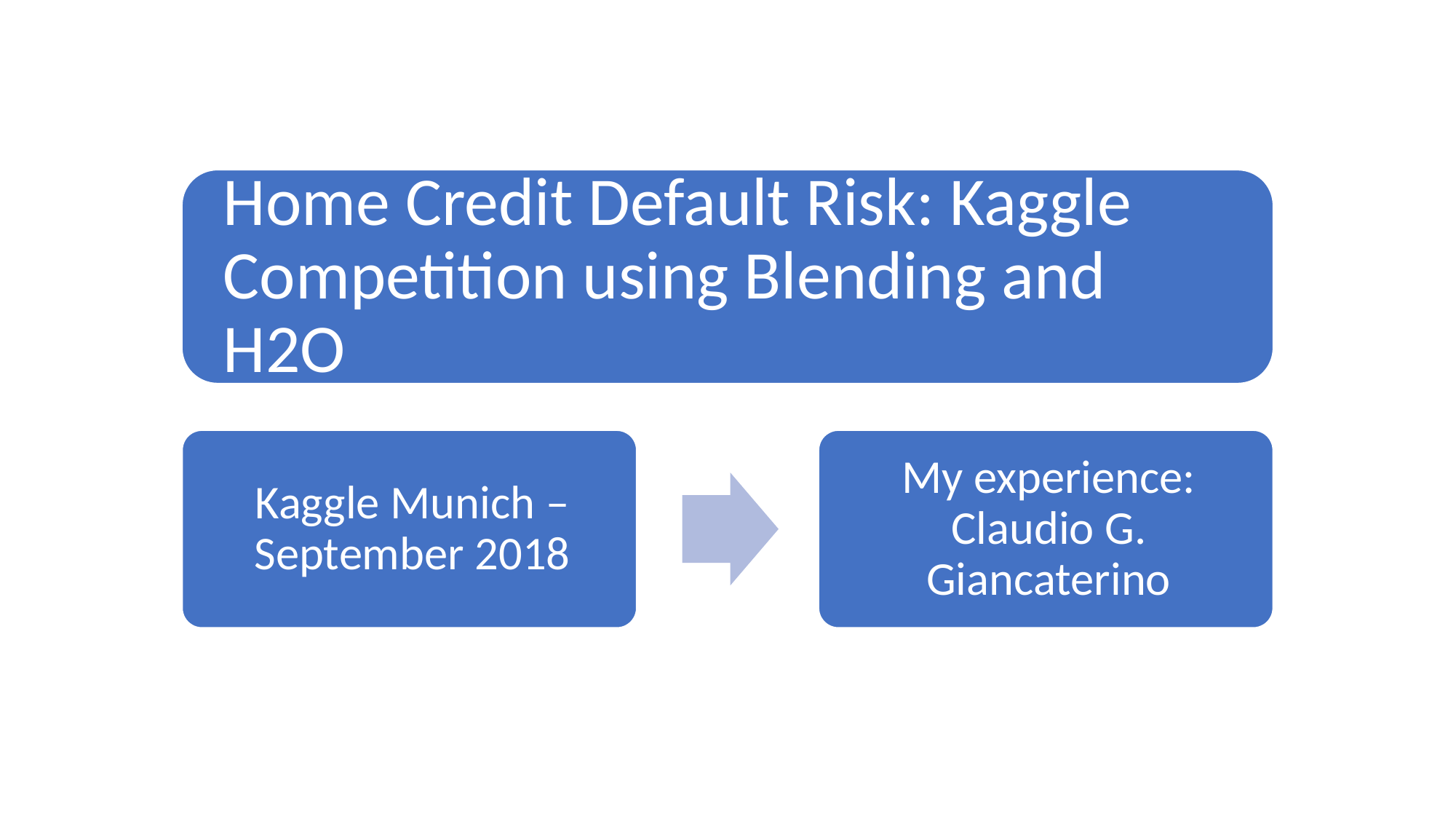

Home Credit Default Risk: Kaggle Competition using Blending and H2O
Kaggle Munich – September 2018

My experience: Claudio G. Giancaterino